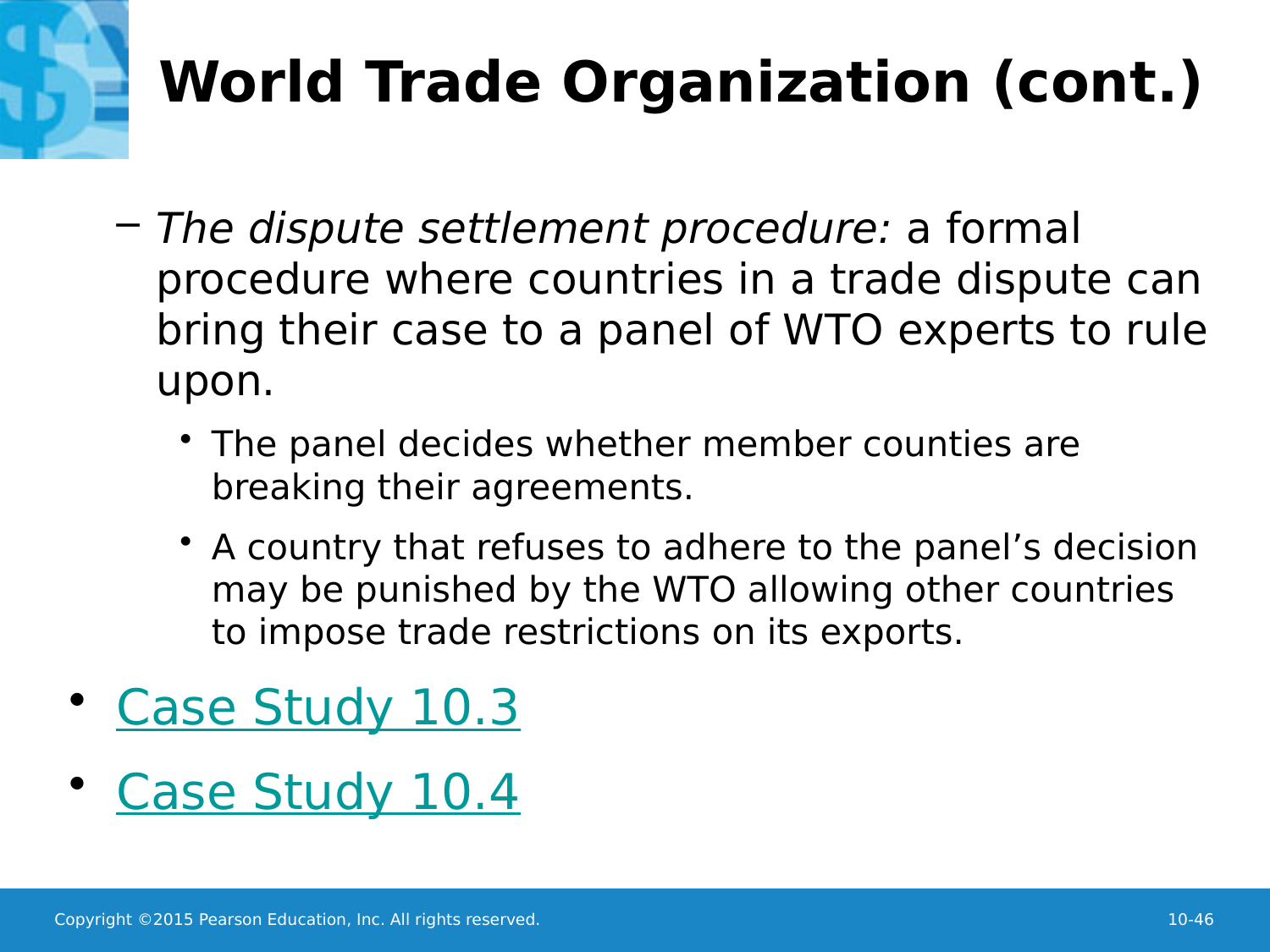

# World Trade Organization (cont.)
The dispute settlement procedure: a formal procedure where countries in a trade dispute can bring their case to a panel of WTO experts to rule upon.
The panel decides whether member counties are breaking their agreements.
A country that refuses to adhere to the panel’s decision may be punished by the WTO allowing other countries to impose trade restrictions on its exports.
Case Study 10.3
Case Study 10.4